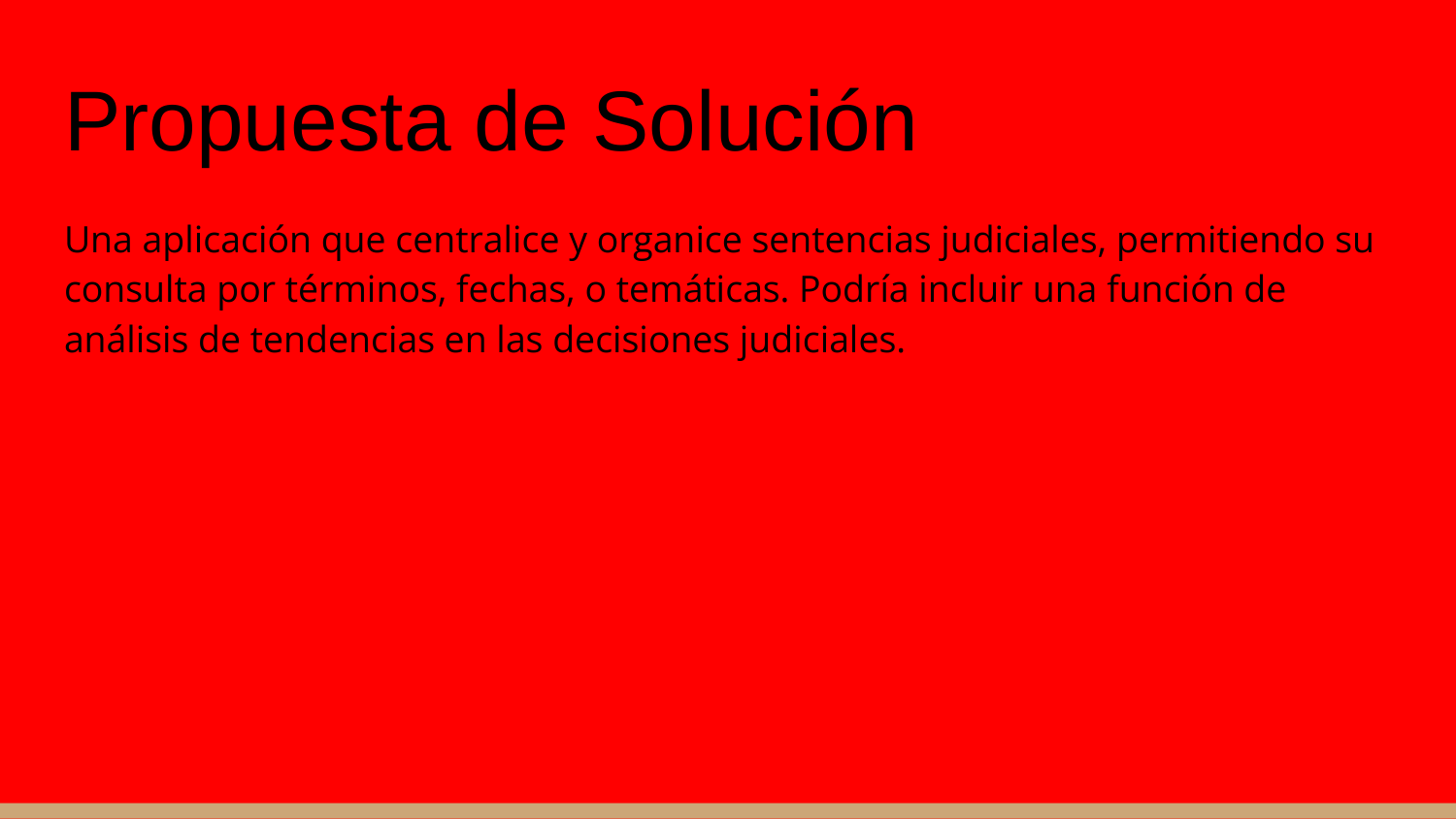

# Propuesta de Solución
Una aplicación que centralice y organice sentencias judiciales, permitiendo su consulta por términos, fechas, o temáticas. Podría incluir una función de análisis de tendencias en las decisiones judiciales.